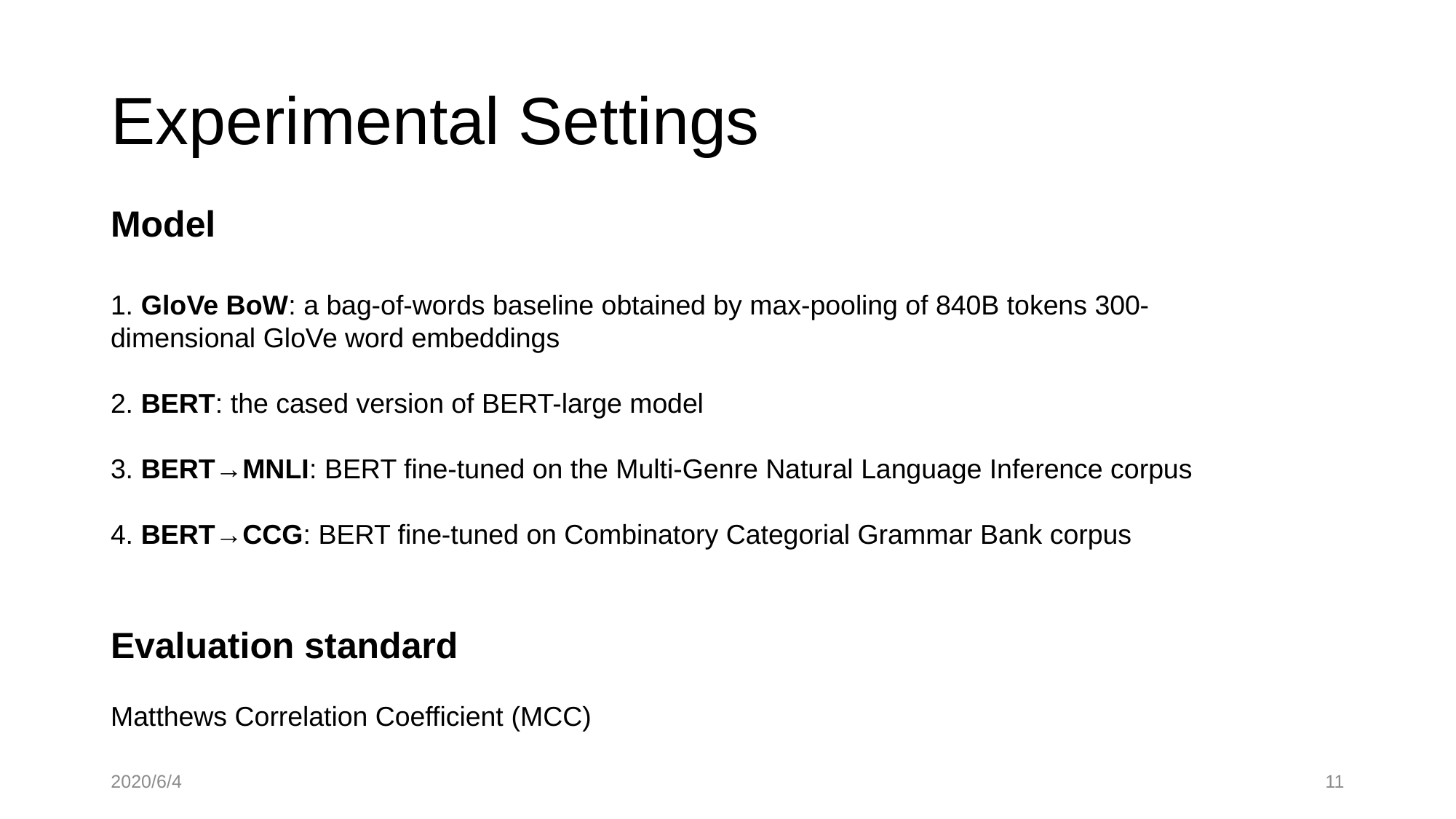

# Experimental Settings
Model

1. GloVe BoW: a bag-of-words baseline obtained by max-pooling of 840B tokens 300-dimensional GloVe word embeddings

2. BERT: the cased version of BERT-large model

3. BERT→MNLI: BERT fine-tuned on the Multi-Genre Natural Language Inference corpus

4. BERT→CCG: BERT fine-tuned on Combinatory Categorial Grammar Bank corpus

Evaluation standard

Matthews Correlation Coefficient (MCC)

2020/6/4
11